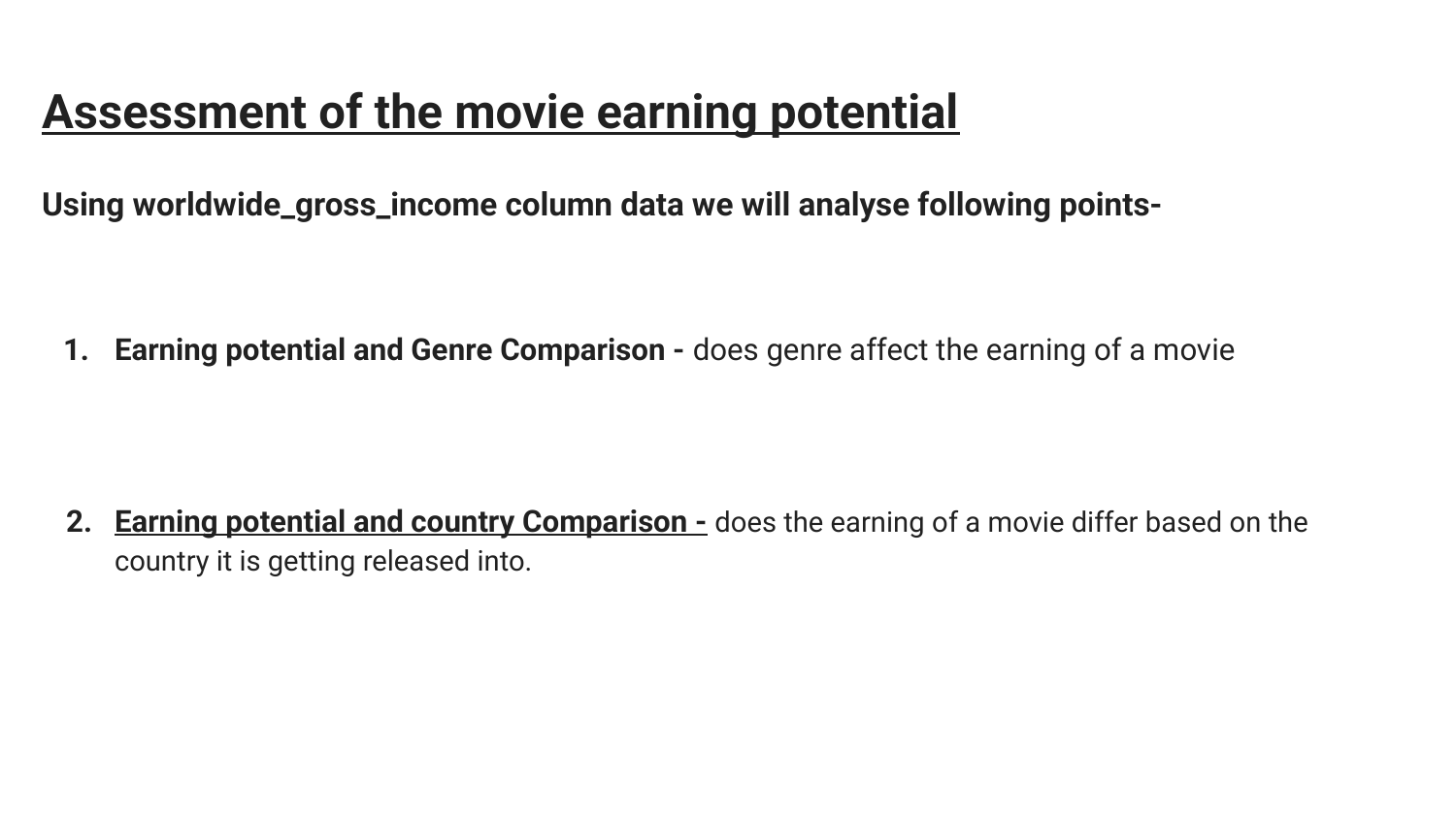

Assessment of the movie earning potential
Using worldwide_gross_income column data we will analyse following points-

Earning potential and Genre Comparison - does genre affect the earning of a movie

Earning potential and country Comparison - does the earning of a movie differ based on the country it is getting released into.